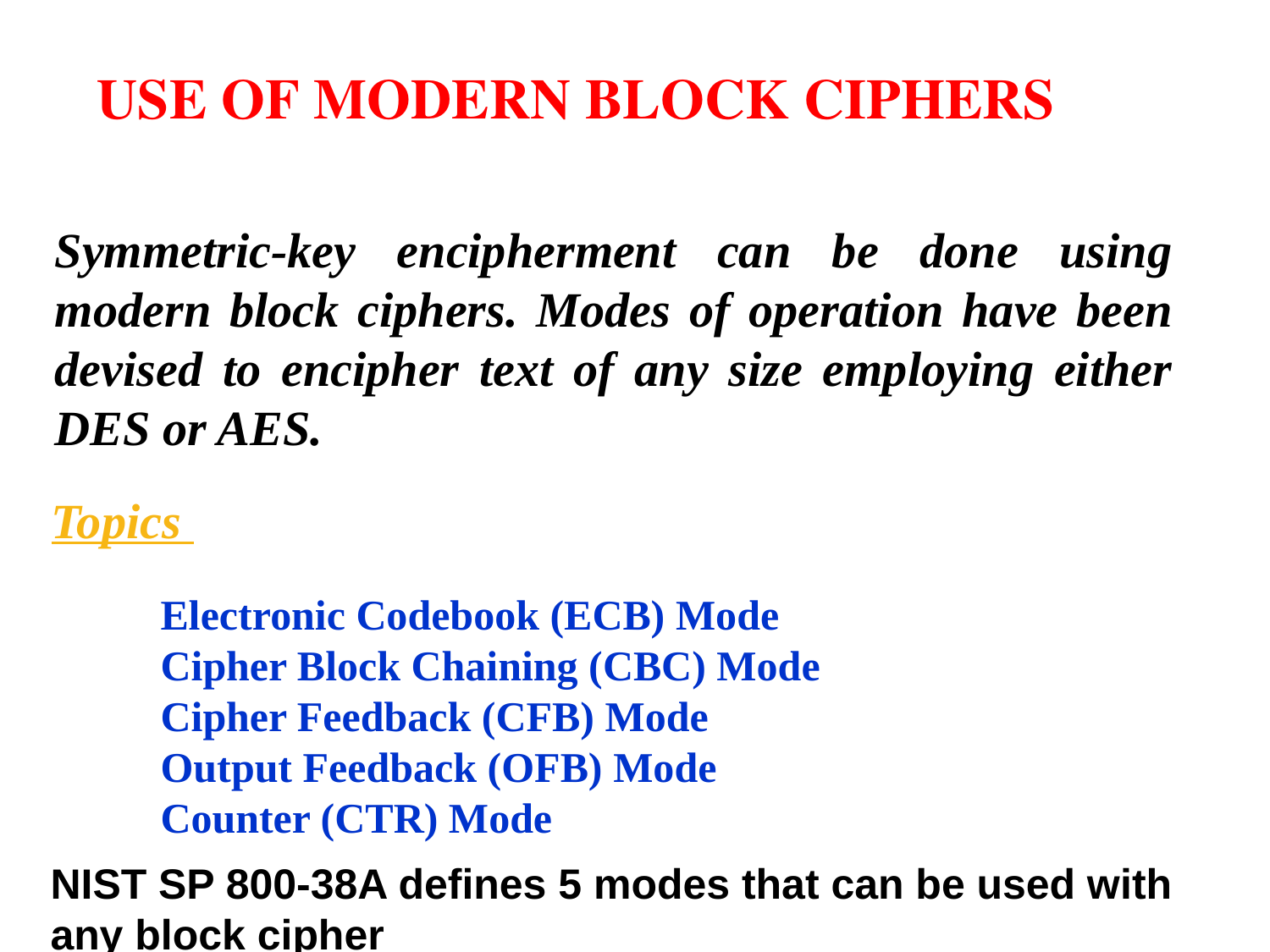

USE OF MODERN BLOCK CIPHERS
Symmetric-key encipherment can be done using modern block ciphers. Modes of operation have been devised to encipher text of any size employing either DES or AES.
Topics
	Electronic Codebook (ECB) Mode
	Cipher Block Chaining (CBC) Mode
	Cipher Feedback (CFB) Mode
	Output Feedback (OFB) Mode
	Counter (CTR) Mode
NIST SP 800-38A defines 5 modes that can be used with any block cipher